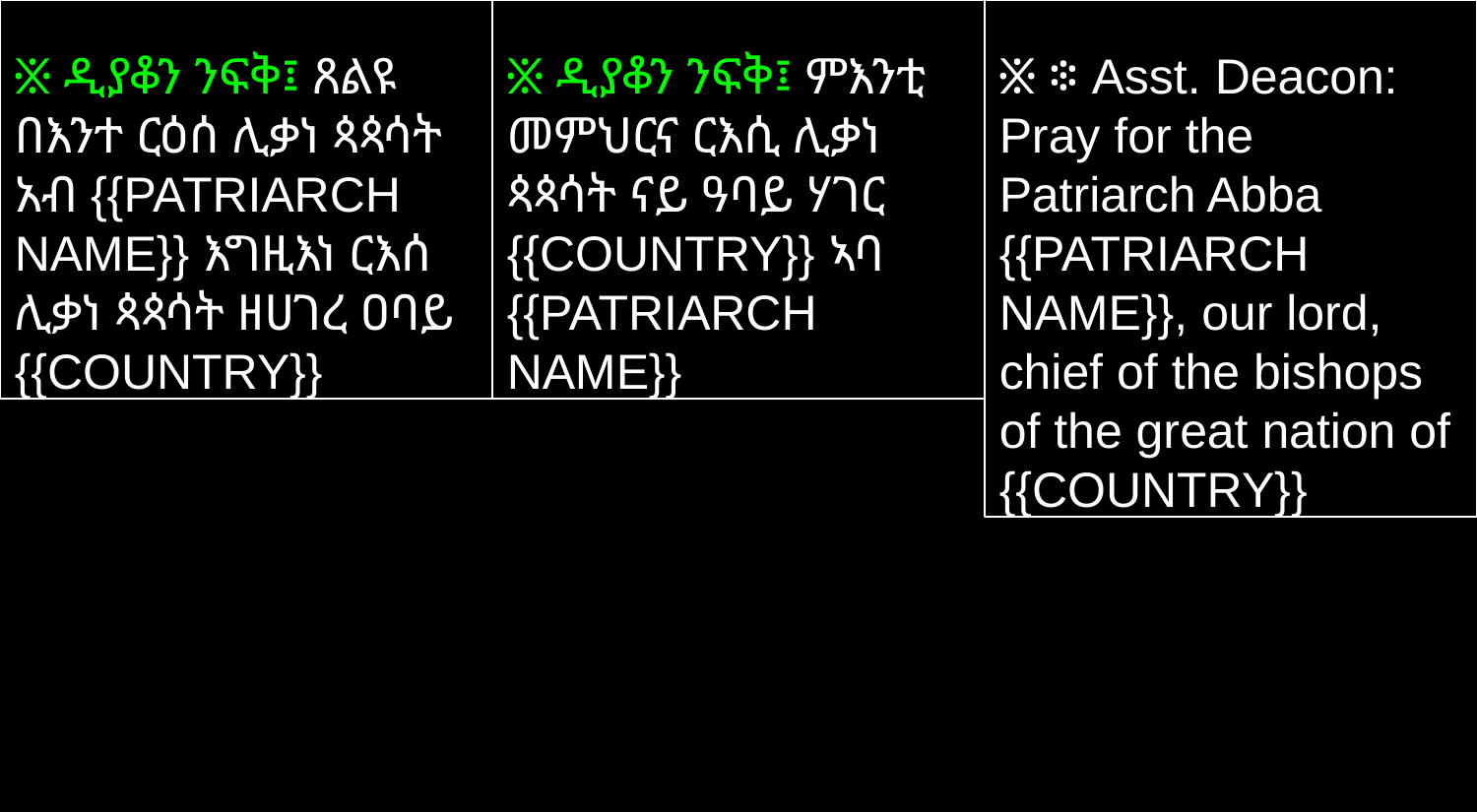

፠ ዲያቆን ንፍቅ፤ ጸልዩ በእንተ ርዕሰ ሊቃነ ጳጳሳት አብ {{PATRIARCH NAME}} እግዚእነ ርእሰ ሊቃነ ጳጳሳት ዘሀገረ ዐባይ {{COUNTRY}}

፠ ዲያቆን ንፍቅ፤ ምእንቲ መምህርና ርእሲ ሊቃነ ጳጳሳት ናይ ዓባይ ሃገር {{COUNTRY}} ኣባ {{PATRIARCH NAME}}

፠ ፨ Asst. Deacon: Pray for the Patriarch Abba {{PATRIARCH NAME}}, our lord, chief of the bishops of the great nation of {{COUNTRY}}